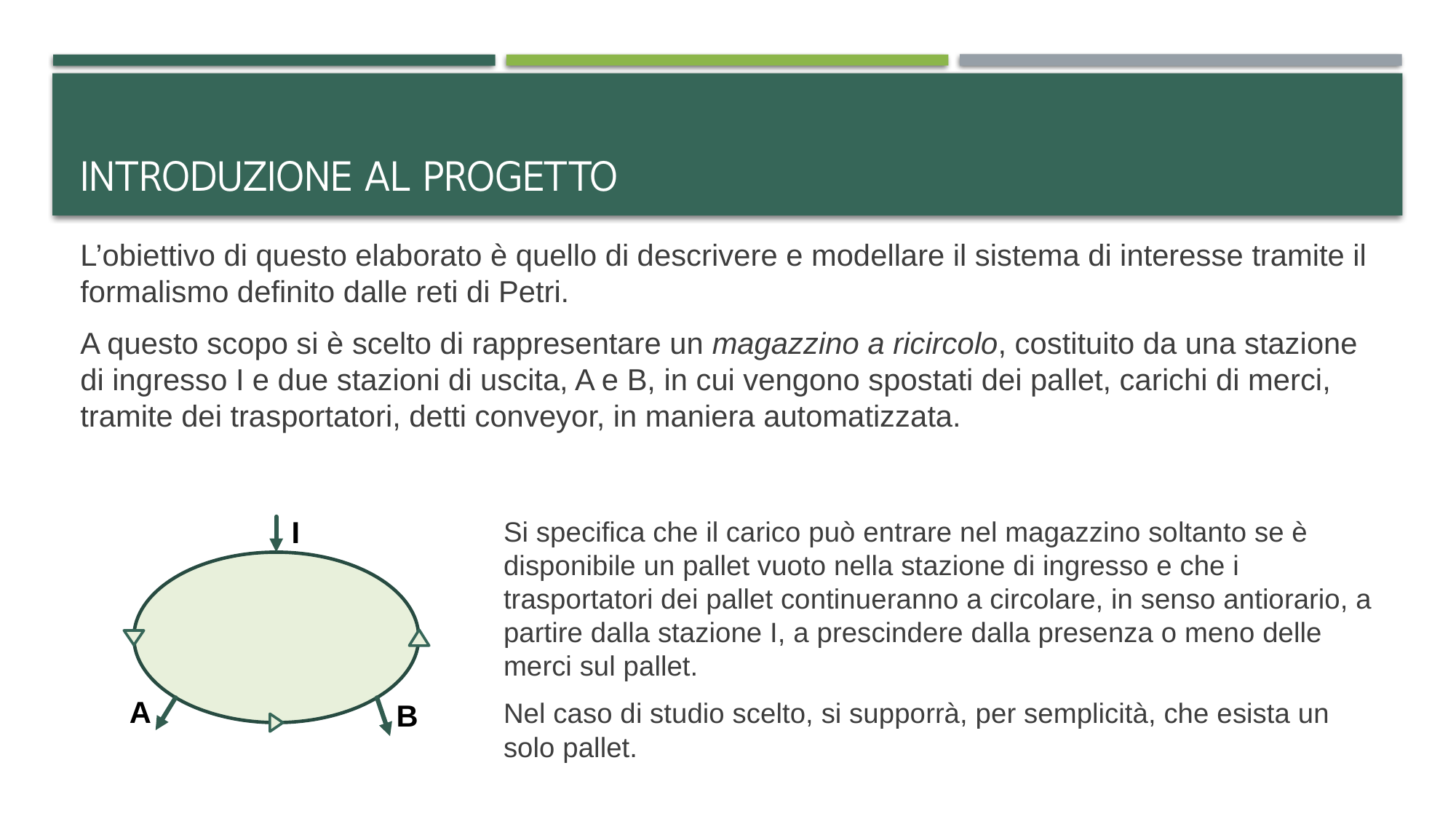

# Introduzione al progetto
L’obiettivo di questo elaborato è quello di descrivere e modellare il sistema di interesse tramite il formalismo definito dalle reti di Petri.
A questo scopo si è scelto di rappresentare un magazzino a ricircolo, costituito da una stazione di ingresso I e due stazioni di uscita, A e B, in cui vengono spostati dei pallet, carichi di merci, tramite dei trasportatori, detti conveyor, in maniera automatizzata.
I

A
B

Si specifica che il carico può entrare nel magazzino soltanto se è disponibile un pallet vuoto nella stazione di ingresso e che i trasportatori dei pallet continueranno a circolare, in senso antiorario, a partire dalla stazione I, a prescindere dalla presenza o meno delle merci sul pallet.
Nel caso di studio scelto, si supporrà, per semplicità, che esista un solo pallet.